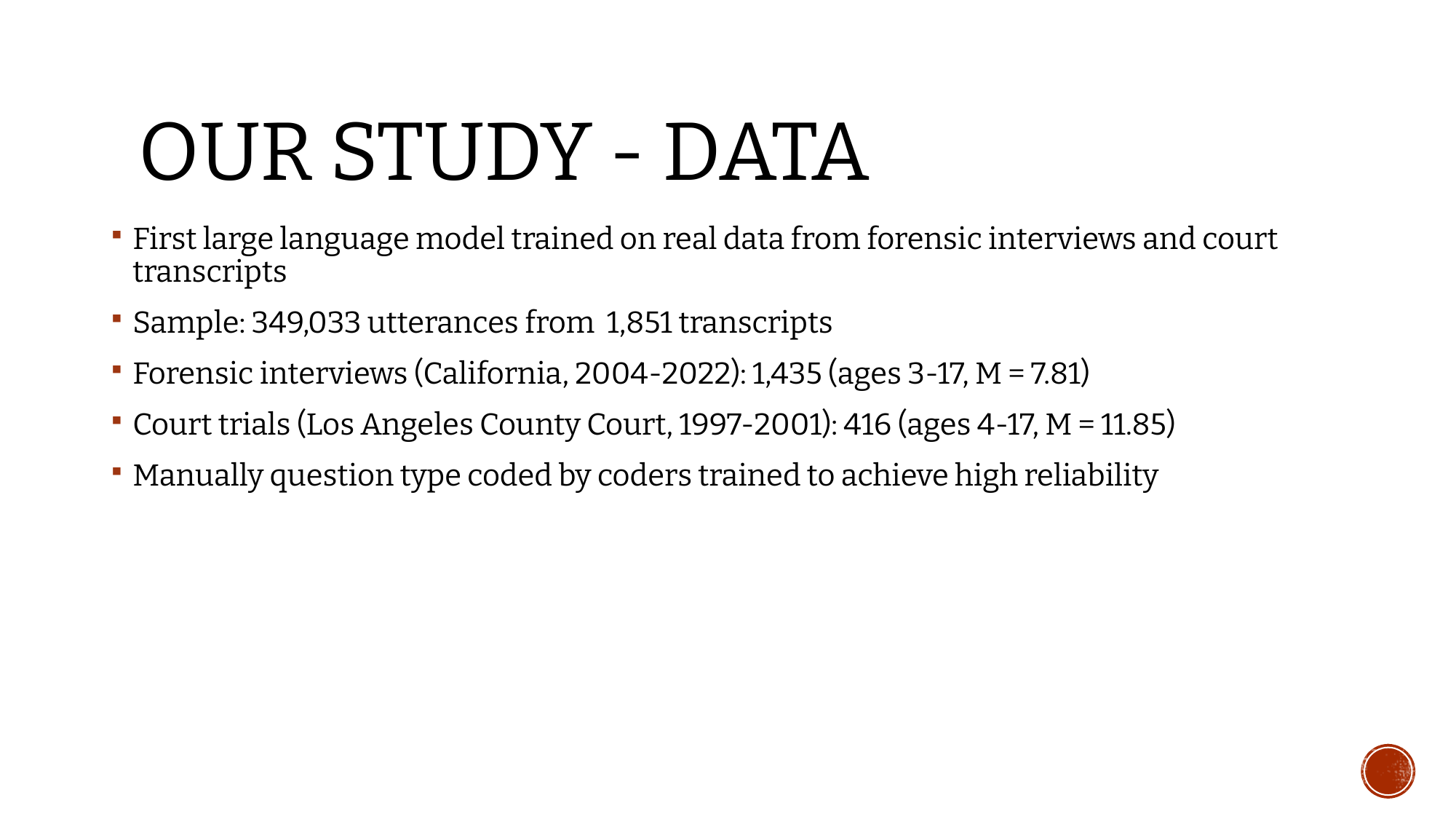

# Our study - Data
First large language model trained on real data from forensic interviews and court transcripts
Sample: 349,033 utterances from  1,851 transcripts
Forensic interviews (California, 2004-2022): 1,435 (ages 3-17, M = 7.81)
Court trials (Los Angeles County Court, 1997-2001): 416 (ages 4-17, M = 11.85)
Manually question type coded by coders trained to achieve high reliability